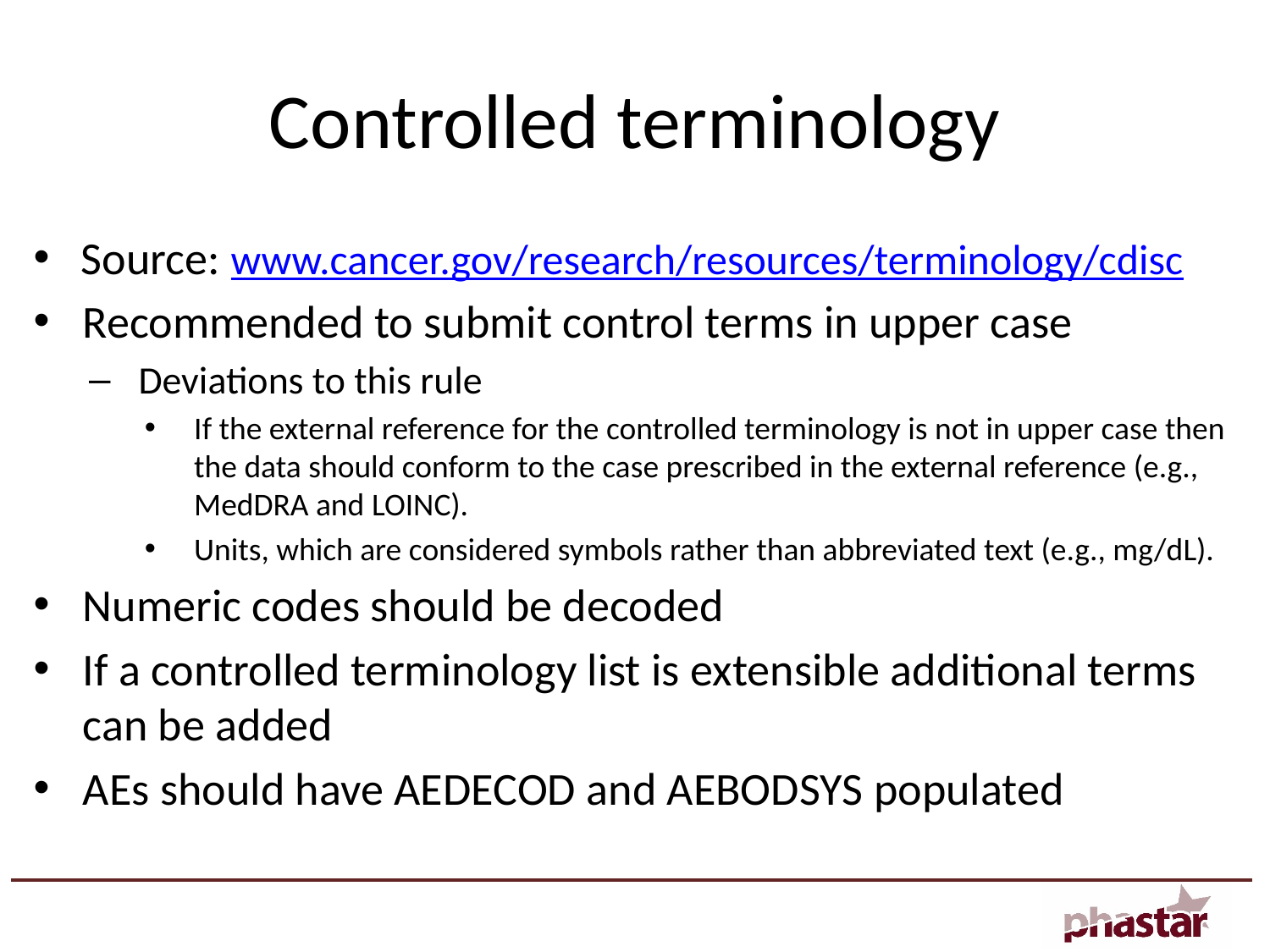

# Controlled terminology
Source: www.cancer.gov/research/resources/terminology/cdisc
Recommended to submit control terms in upper case
Deviations to this rule
If the external reference for the controlled terminology is not in upper case then the data should conform to the case prescribed in the external reference (e.g., MedDRA and LOINC).
Units, which are considered symbols rather than abbreviated text (e.g., mg/dL).
Numeric codes should be decoded
If a controlled terminology list is extensible additional terms can be added
AEs should have AEDECOD and AEBODSYS populated